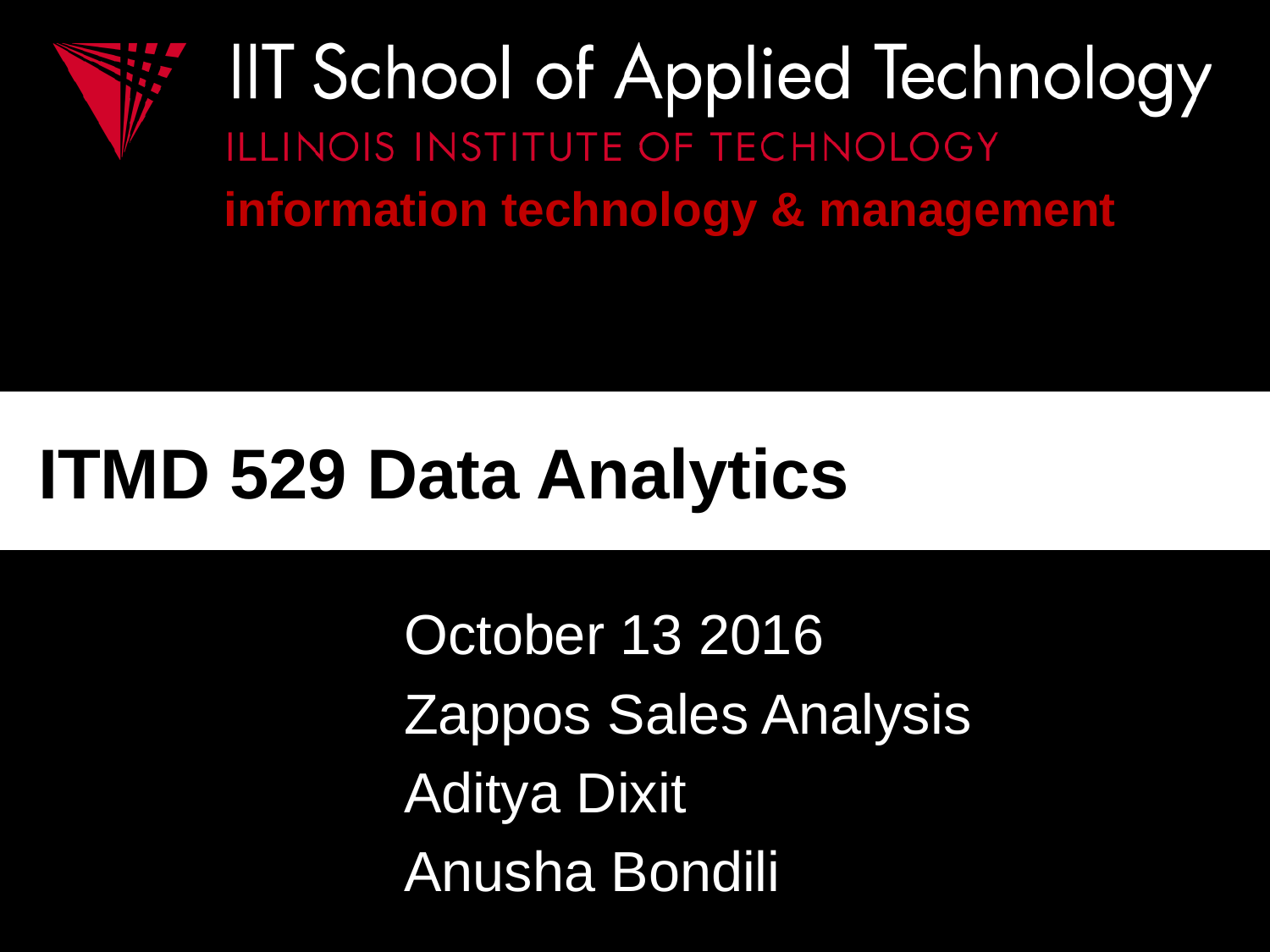

# ITMD 529 Data Analytics
October 13 2016
Zappos Sales Analysis
Aditya Dixit
Anusha Bondili